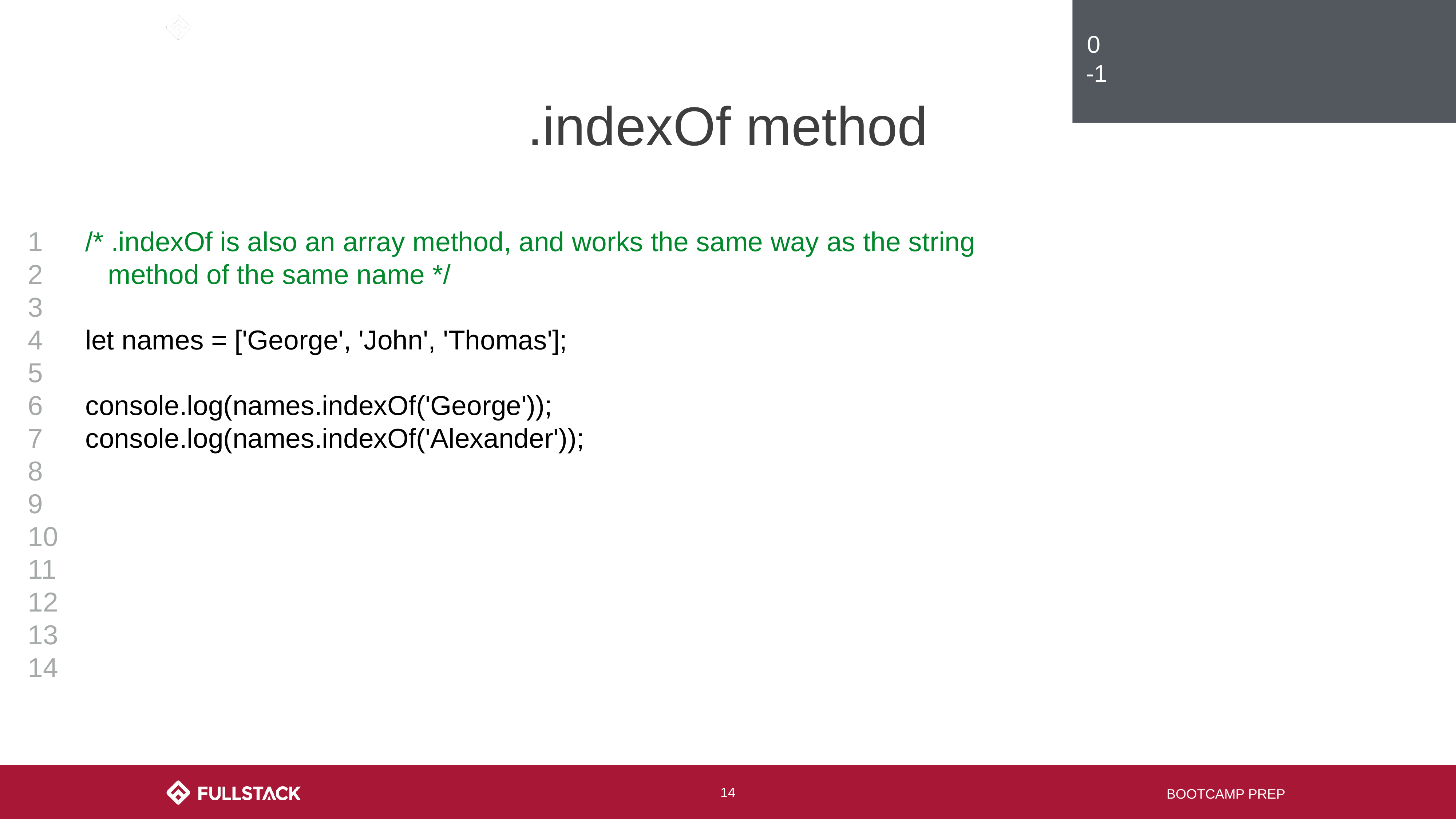

0
  -1
# .indexOf method
1
2
3
4
5
6
7
8
9
10
11
12
13
14

/* .indexOf is also an array method, and works the same way as the string
   method of the same name */

let names = ['George', 'John', 'Thomas'];
console.log(names.indexOf('George'));
console.log(names.indexOf('Alexander'));
14
BOOTCAMP PREP